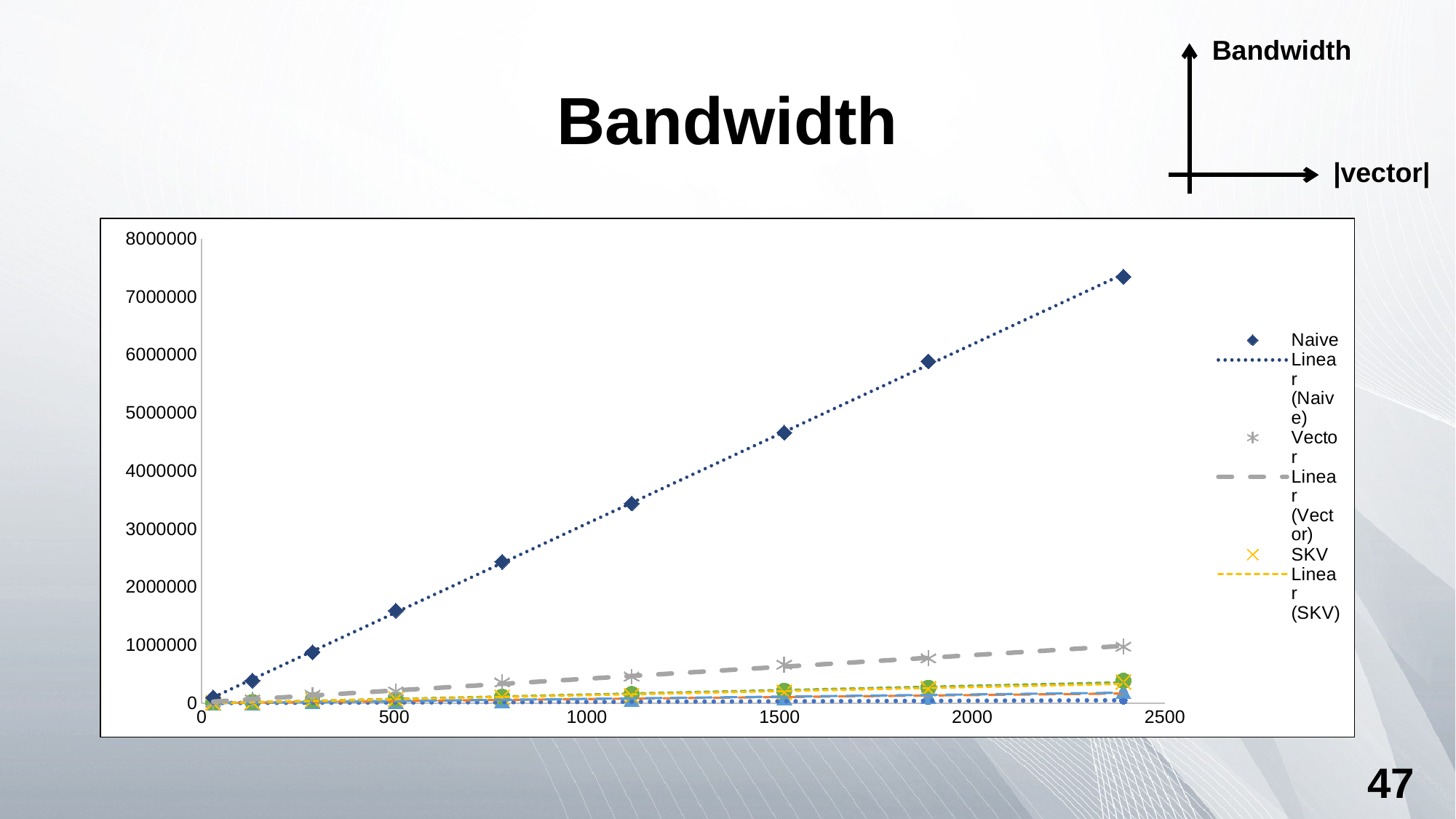

Bandwidth
|vector|
# Bandwidth

### Chart

| Category | Naive | Vector | SKV | Value | SKD | Distance | Oracle |
|---|---|---|---|---|---|---|---|